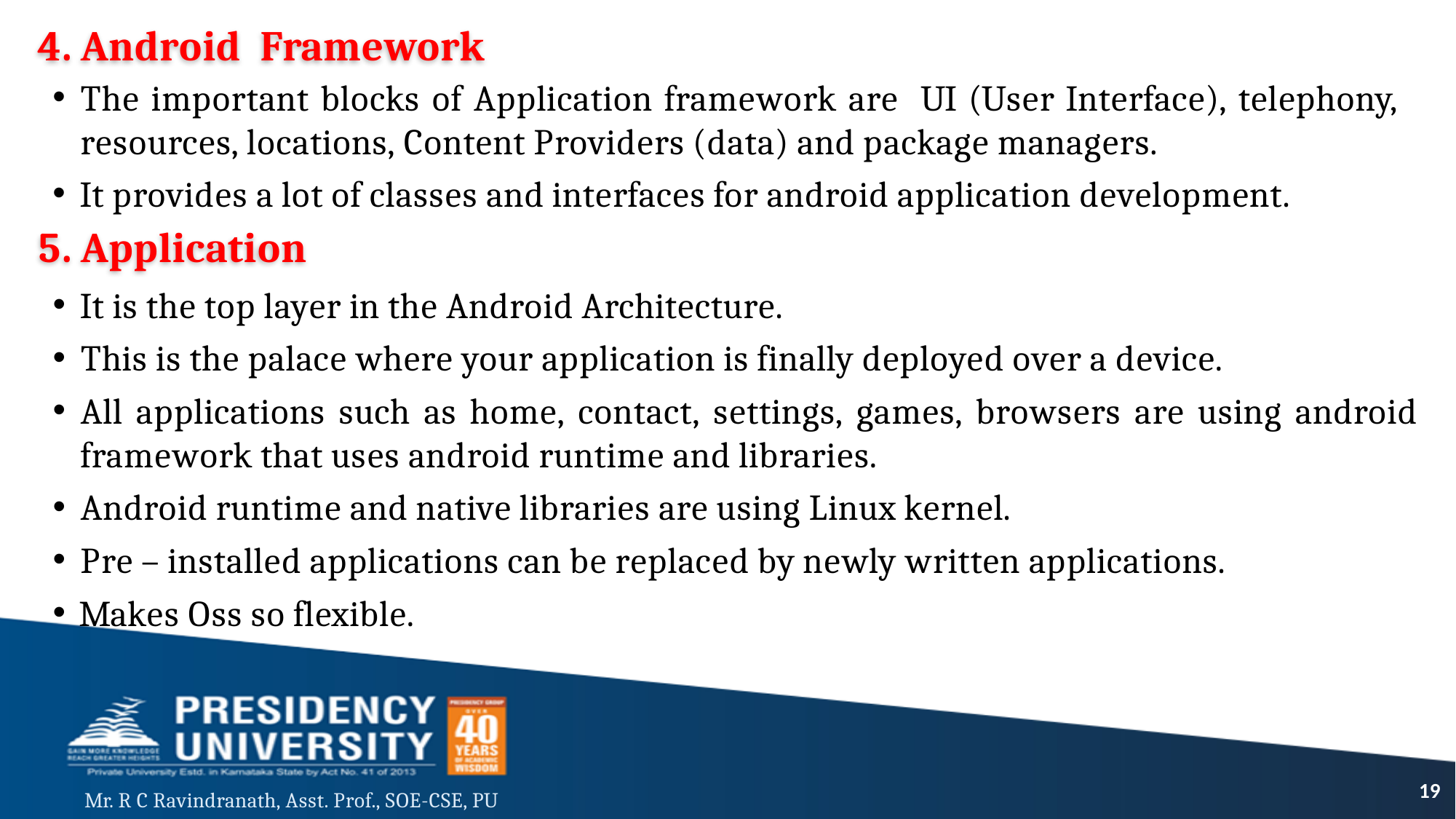

4. Android  Framework
The important blocks of Application framework are  UI (User Interface), telephony, resources, locations, Content Providers (data) and package managers.
It provides a lot of classes and interfaces for android application development.

# 5. Application
It is the top layer in the Android Architecture.
This is the palace where your application is finally deployed over a device.
All applications such as home, contact, settings, games, browsers are using android framework that uses android runtime and libraries.
Android runtime and native libraries are using Linux kernel.
Pre – installed applications can be replaced by newly written applications.
Makes Oss so flexible.
19
Mr. R C Ravindranath, Asst. Prof., SOE-CSE, PU